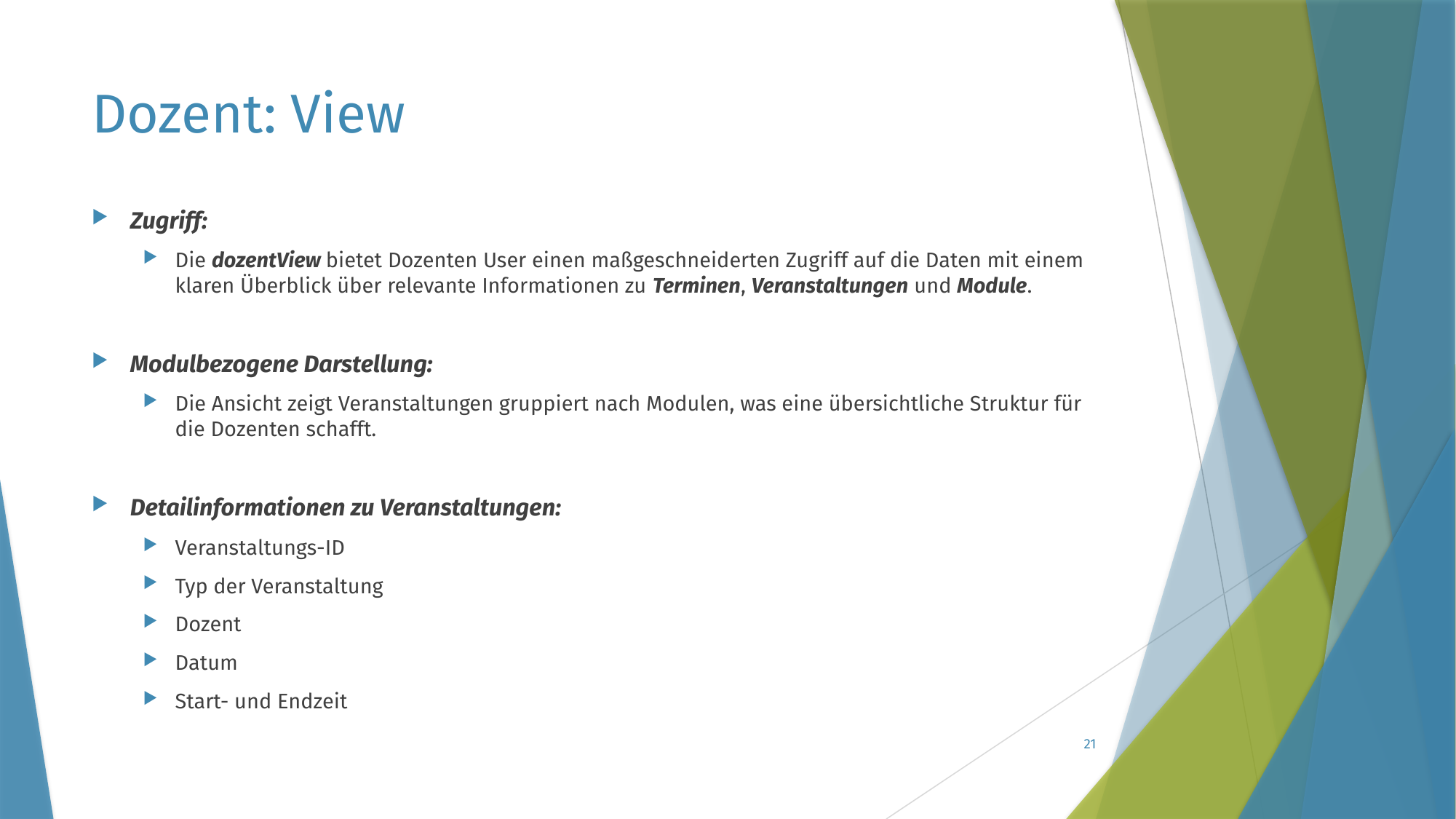

# Dozent: View
Zugriff:
Die dozentView bietet Dozenten User einen maßgeschneiderten Zugriff auf die Daten mit einem klaren Überblick über relevante Informationen zu Terminen, Veranstaltungen und Module.

Modulbezogene Darstellung:
Die Ansicht zeigt Veranstaltungen gruppiert nach Modulen, was eine übersichtliche Struktur für die Dozenten schafft.

Detailinformationen zu Veranstaltungen:
Veranstaltungs-ID
Typ der Veranstaltung
Dozent
Datum
Start- und Endzeit
21